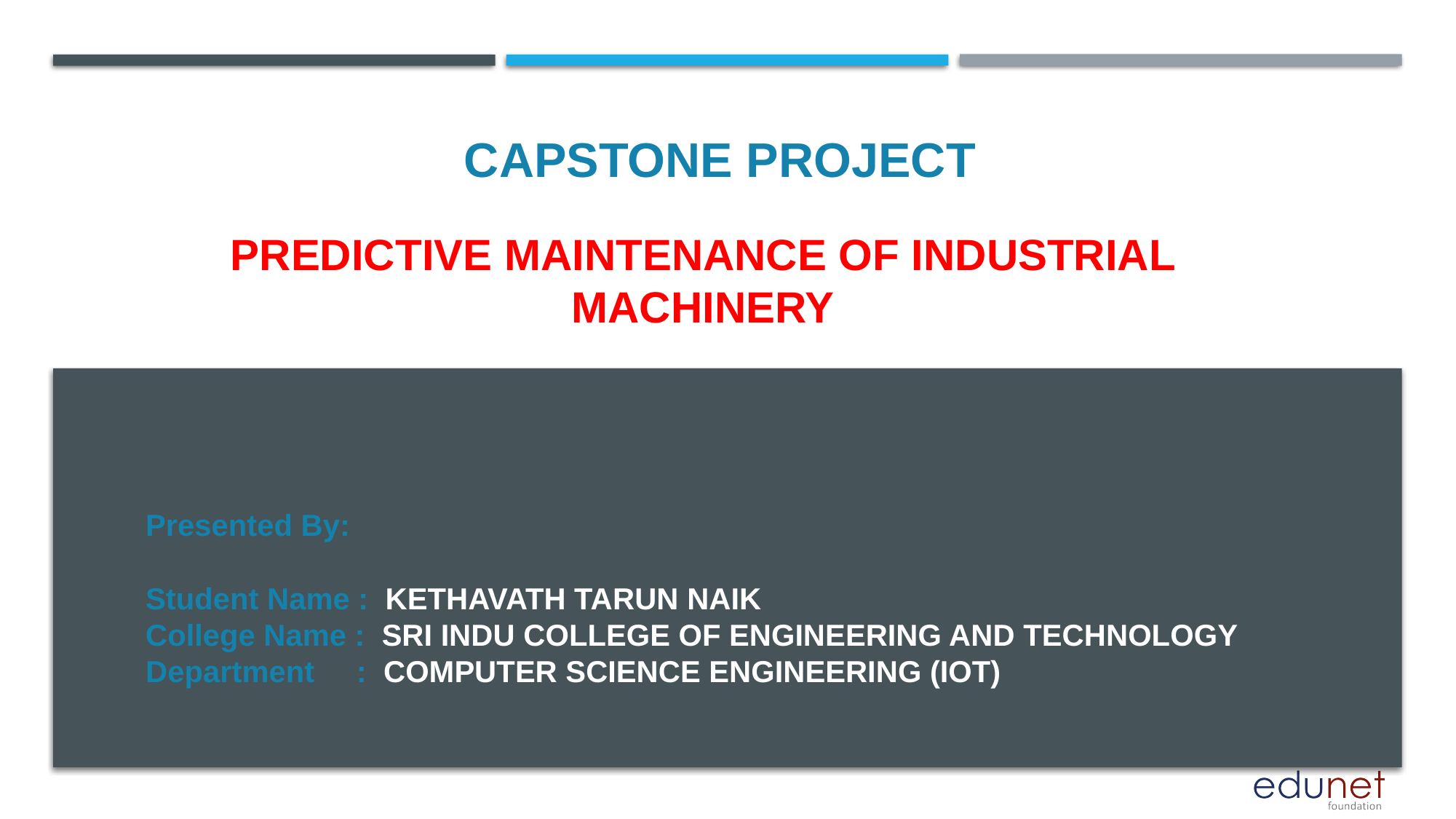

CAPSTONE PROJECT
# Predictive Maintenance of Industrial Machinery
Presented By:

Student Name :  KETHAVATH TARUN NAIK
College Name :  SRI INDU COLLEGE OF ENGINEERING AND TECHNOLOGY
Department     :  COMPUTER SCIENCE ENGINEERING (IOT)